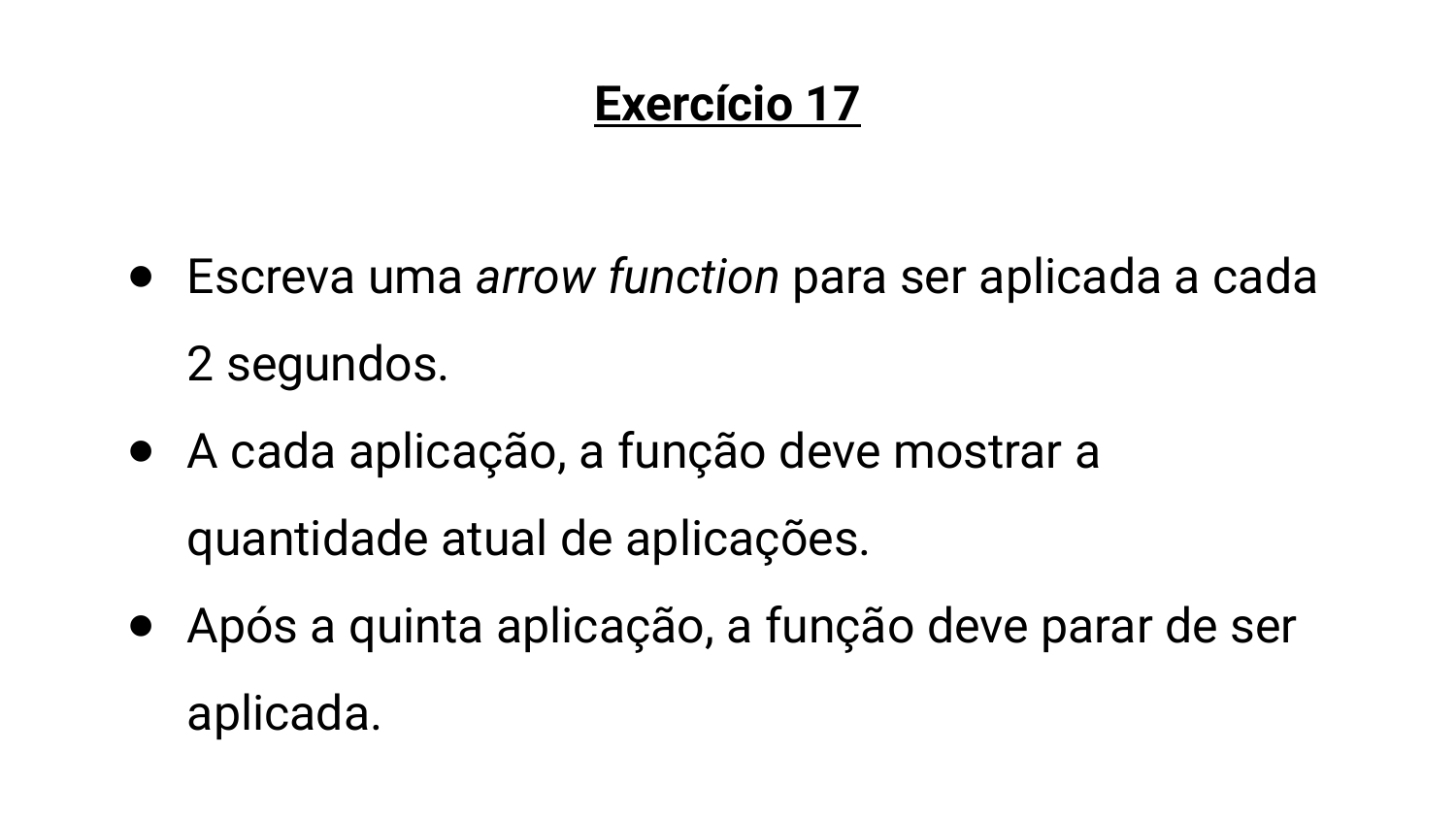

Exercício 17
Escreva uma arrow function para ser aplicada a cada 2 segundos.
A cada aplicação, a função deve mostrar a quantidade atual de aplicações.
Após a quinta aplicação, a função deve parar de ser aplicada.